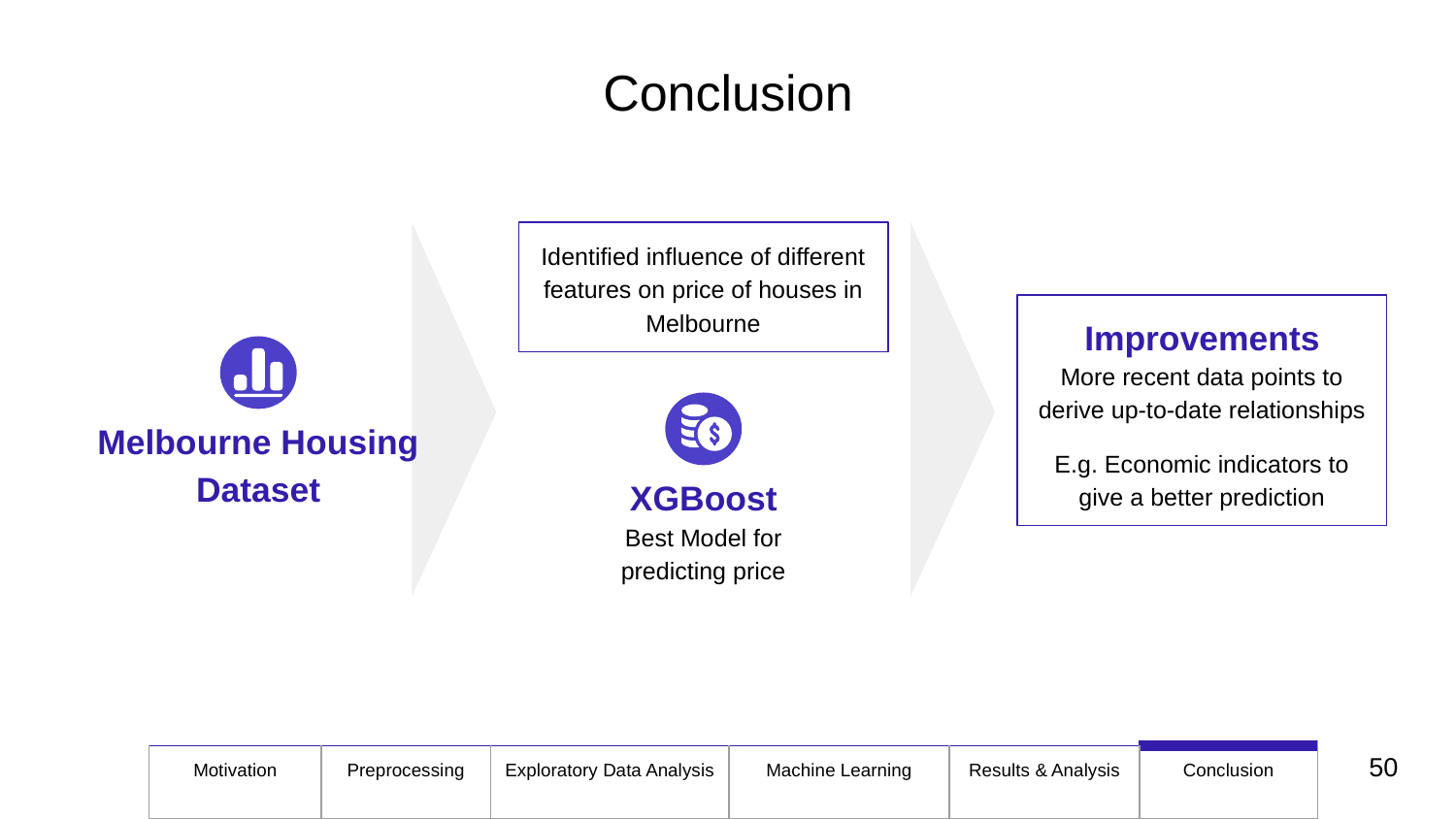

# Conclusion
Identified influence of different features on price of houses in Melbourne
Improvements
More recent data points to derive up-to-date relationships
E.g. Economic indicators to give a better prediction

Melbourne Housing Dataset

XGBoost
Best Model for predicting price